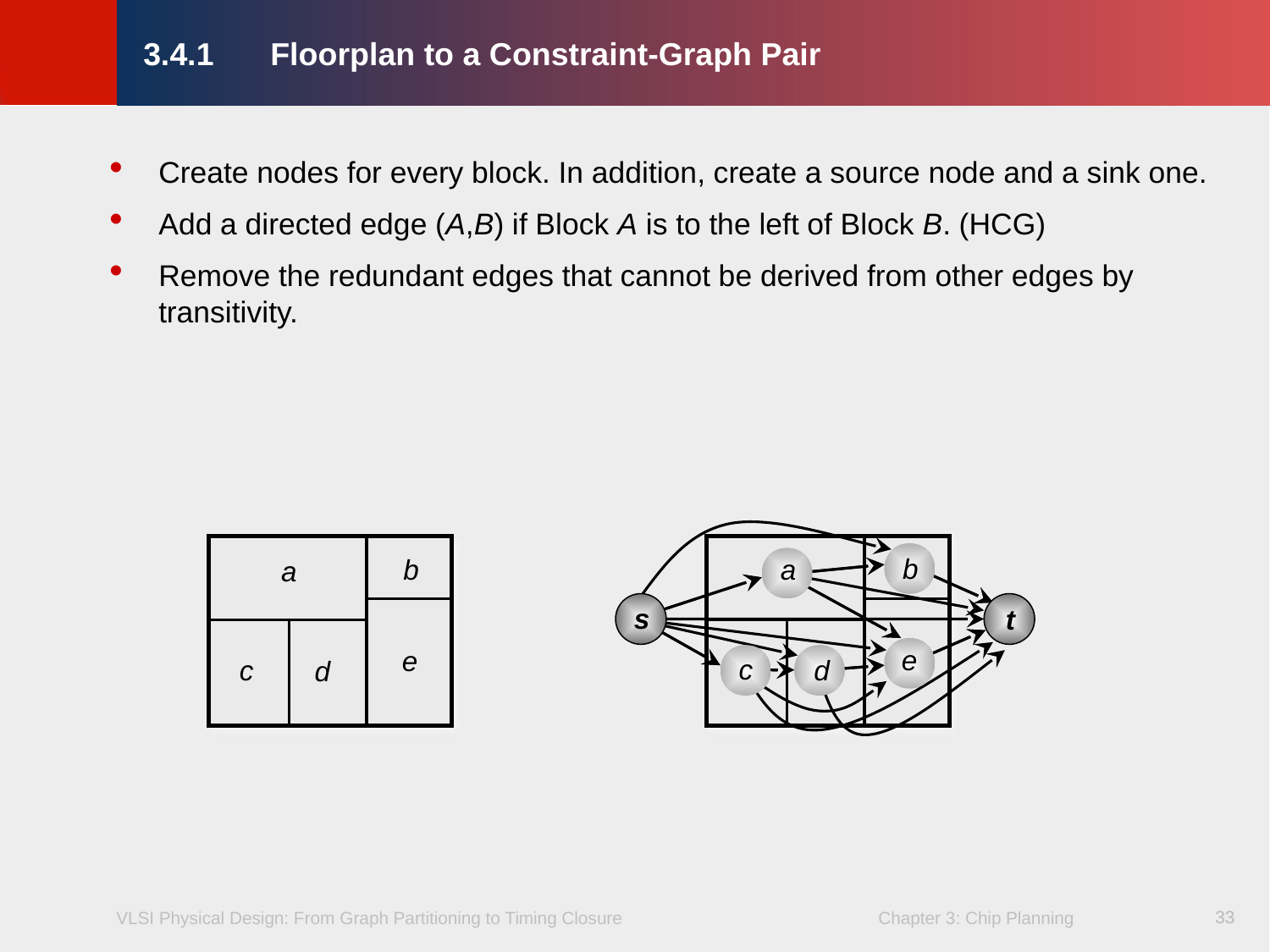

3.4.1	Floorplan to a Constraint-Graph Pair
Create nodes for every block. In addition, create a source node and a sink one.
Add a directed edge (A,B) if Block A is to the left of Block B. (HCG)
Remove the redundant edges that cannot be derived from other edges by transitivity.

b
a

e
c
d

b
a

s
t

e

c
d
33
33